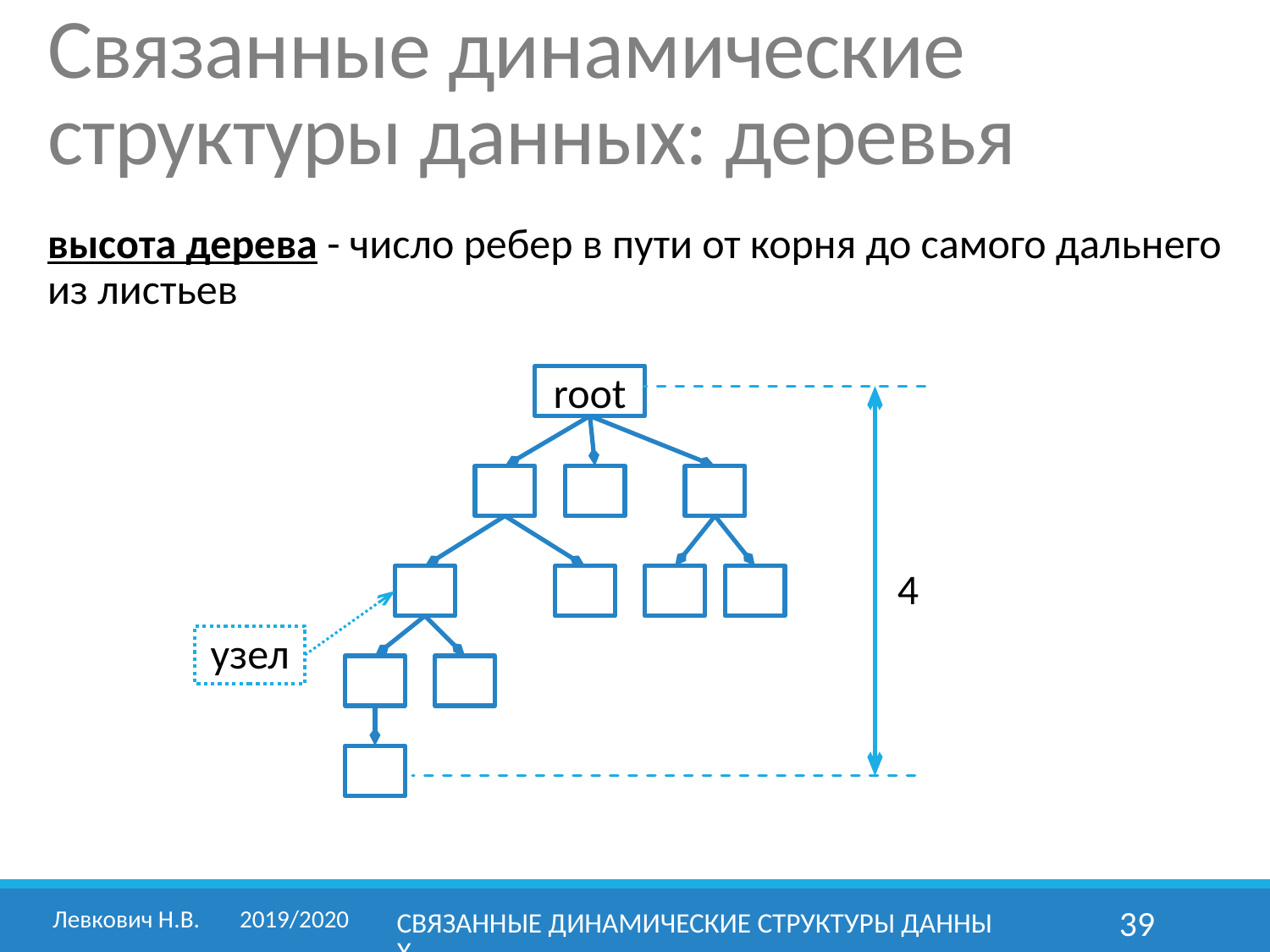

Связанные динамические структуры данных: деревья
высота дерева - число ребер в пути от корня до самого дальнего из листьев
root

4

узел

Левкович Н.В. 	2019/2020
Связанные динамические структуры данных
39